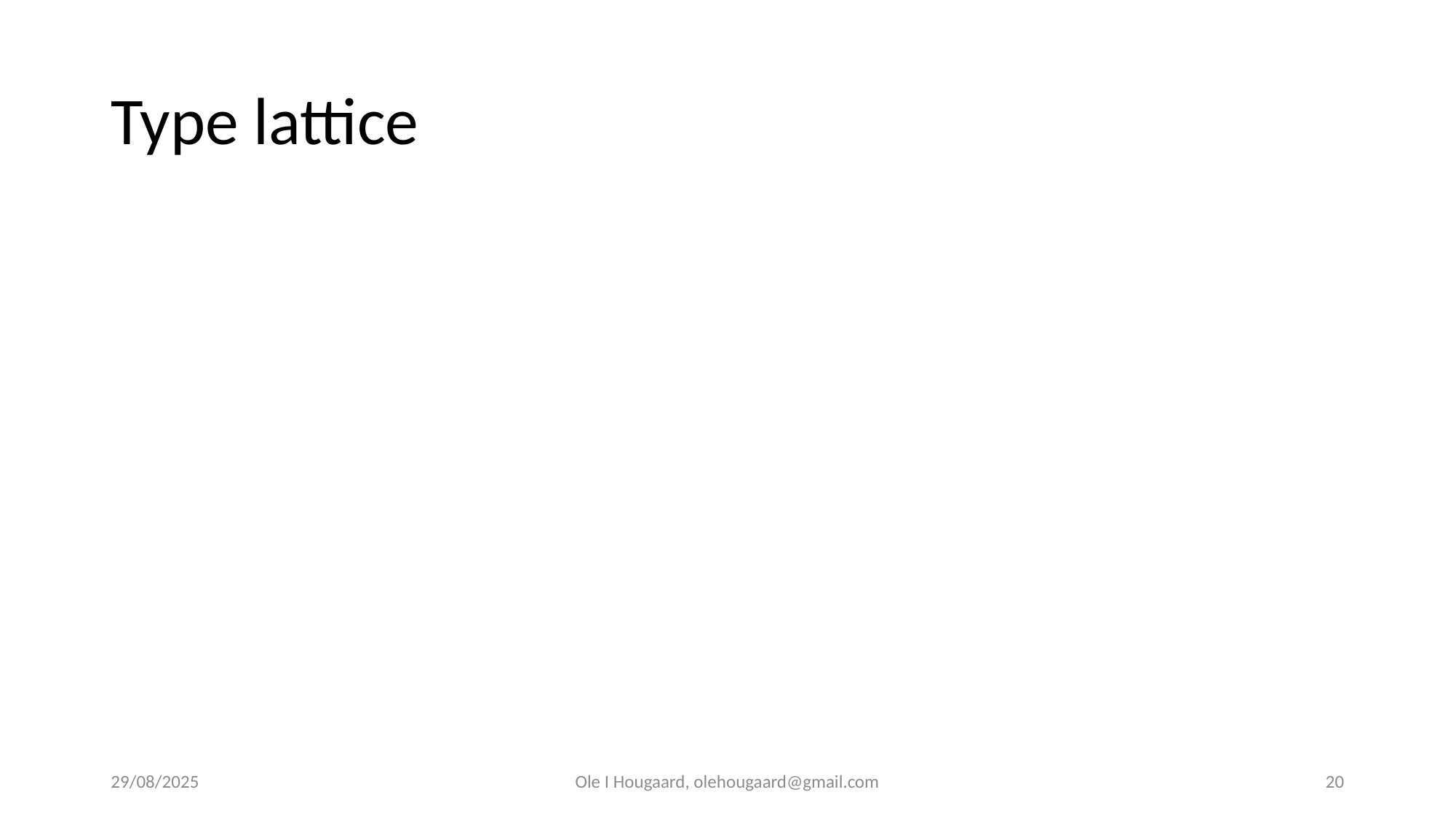

# Type lattice
29/08/2025
Ole I Hougaard, olehougaard@gmail.com
20